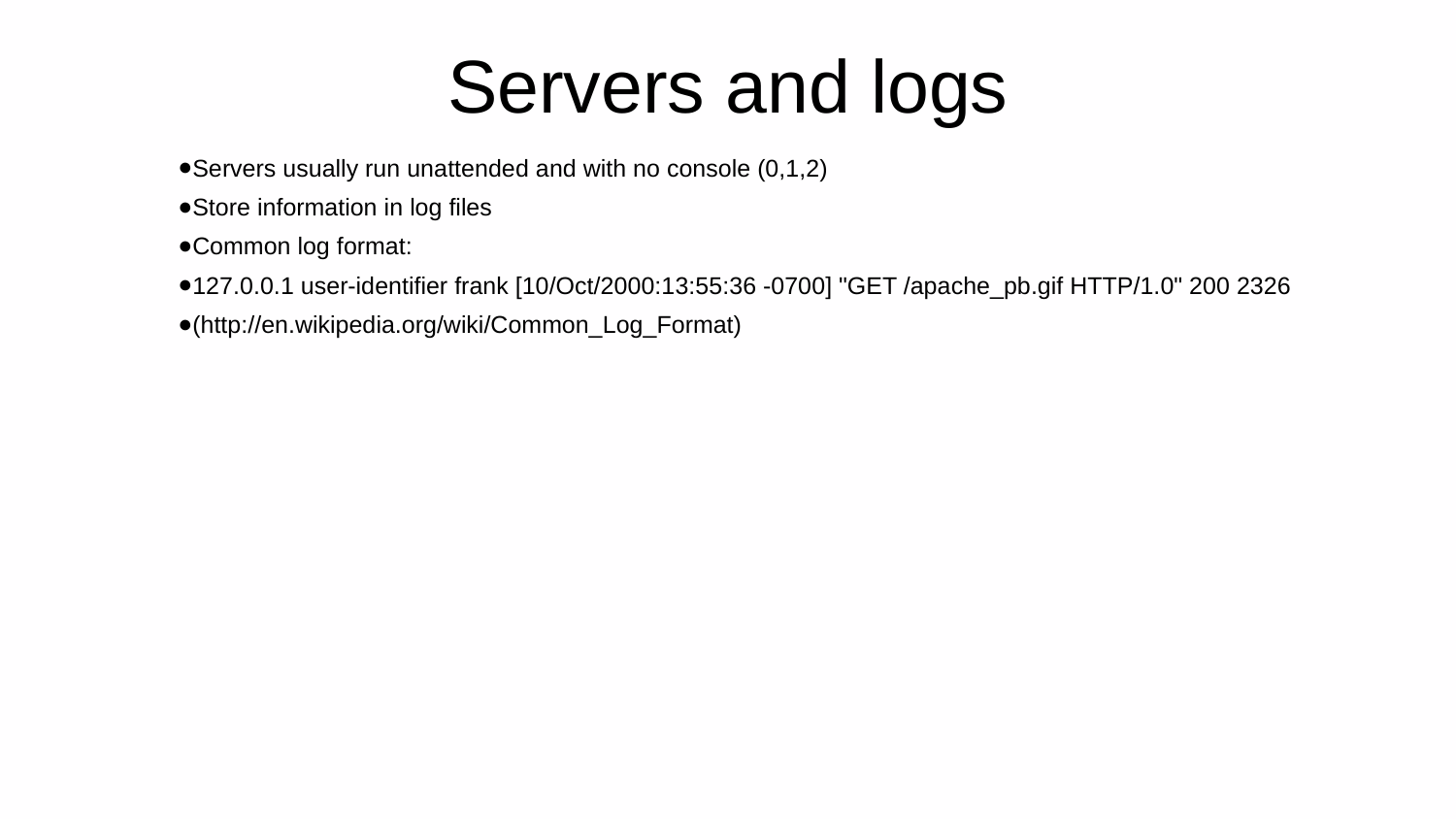

Servers and logs
Servers usually run unattended and with no console (0,1,2)
Store information in log files
Common log format:
127.0.0.1 user-identifier frank [10/Oct/2000:13:55:36 -0700] "GET /apache_pb.gif HTTP/1.0" 200 2326
(http://en.wikipedia.org/wiki/Common_Log_Format)